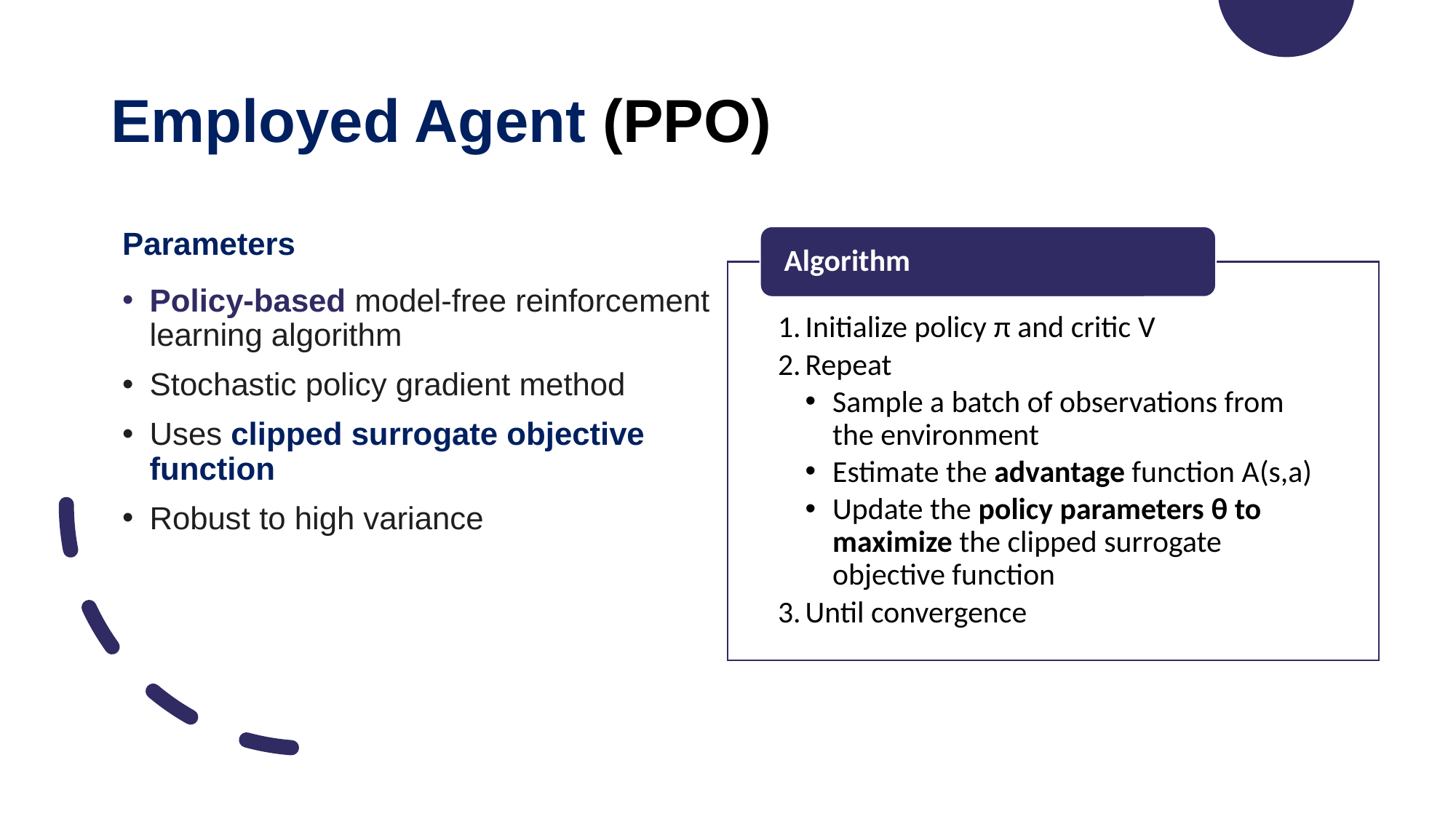

# Employed Agent (PPO)
Parameters
Policy-based model-free reinforcement learning algorithm
Stochastic policy gradient method
Uses clipped surrogate objective function
Robust to high variance
Initialize policy π and critic V
Repeat
Sample a batch of observations from the environment
Estimate the advantage function A(s,a)
Update the policy parameters θ to maximize the clipped surrogate objective function
Until convergence
Algorithm